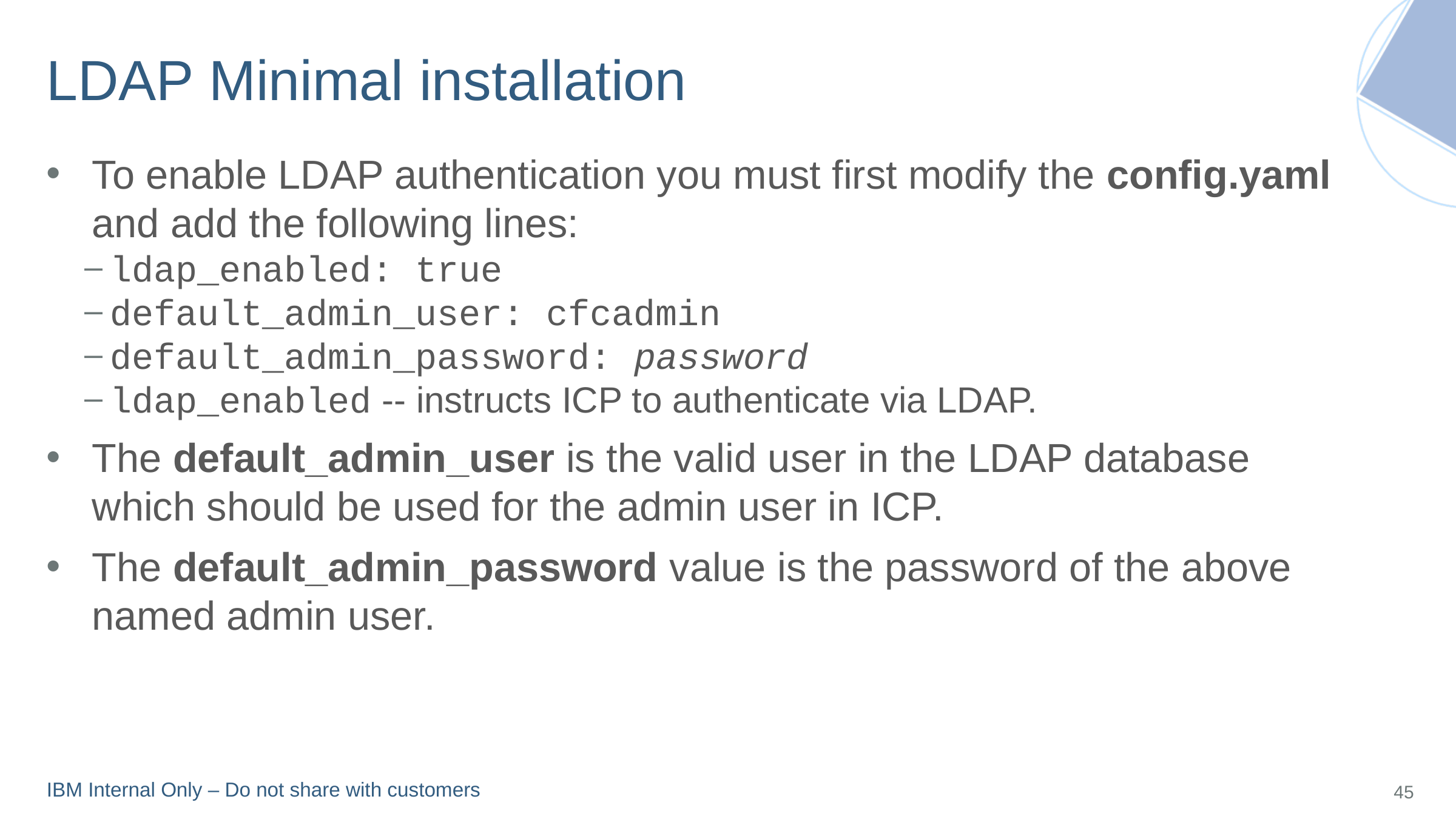

# LDAP Minimal installation
To enable LDAP authentication you must first modify the config.yaml and add the following lines:
ldap_enabled: true
default_admin_user: cfcadmin
default_admin_password: password
ldap_enabled -- instructs ICP to authenticate via LDAP.
The default_admin_user is the valid user in the LDAP database which should be used for the admin user in ICP.
The default_admin_password value is the password of the above named admin user.
45